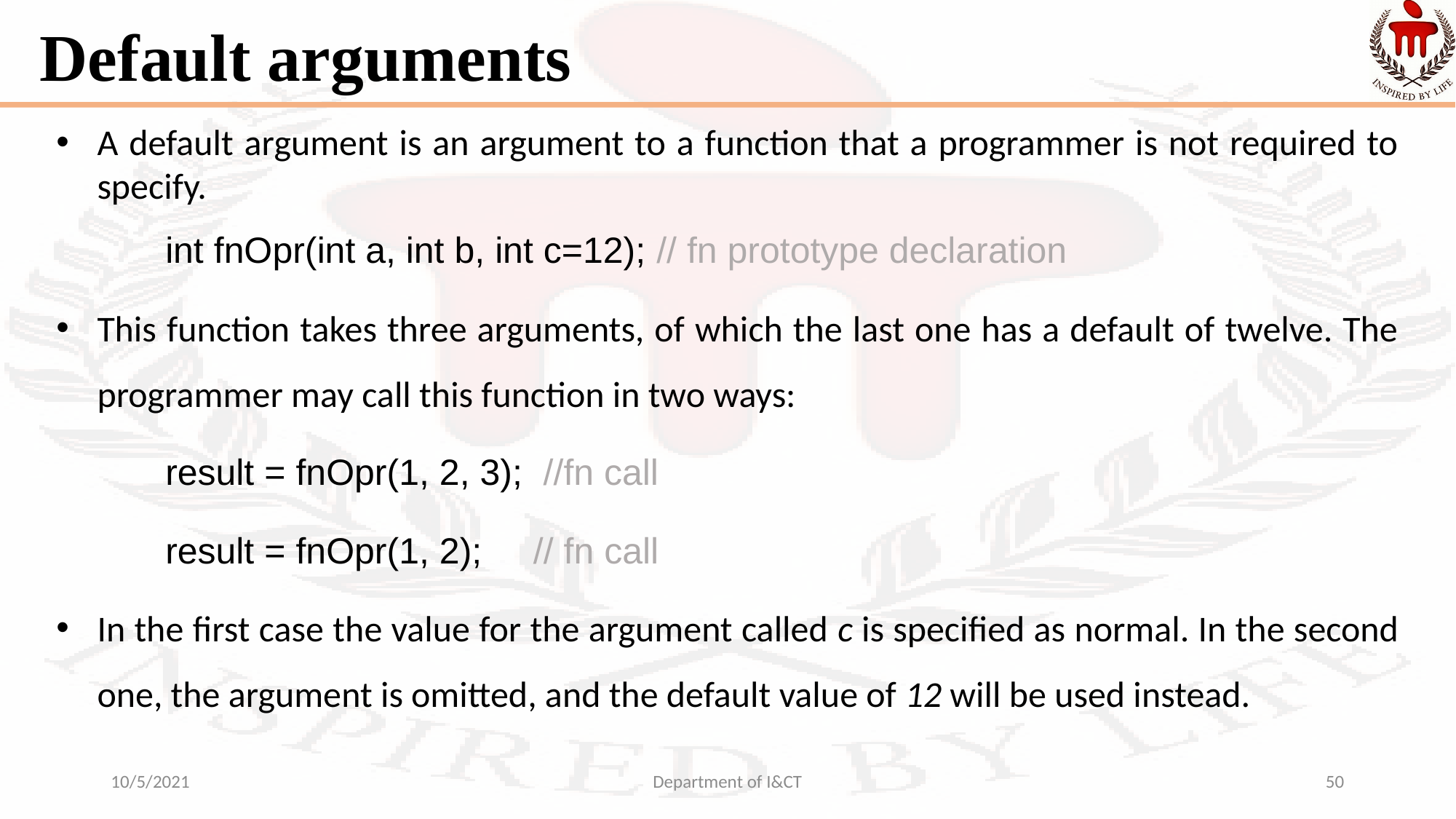

# Default arguments
A default argument is an argument to a function that a programmer is not required to specify.
	int fnOpr(int a, int b, int c=12); // fn prototype declaration
This function takes three arguments, of which the last one has a default of twelve. The programmer may call this function in two ways:
	result = fnOpr(1, 2, 3);  //fn call
	result = fnOpr(1, 2);     // fn call
In the first case the value for the argument called c is specified as normal. In the second one, the argument is omitted, and the default value of 12 will be used instead.

10/5/2021
Department of I&CT
50